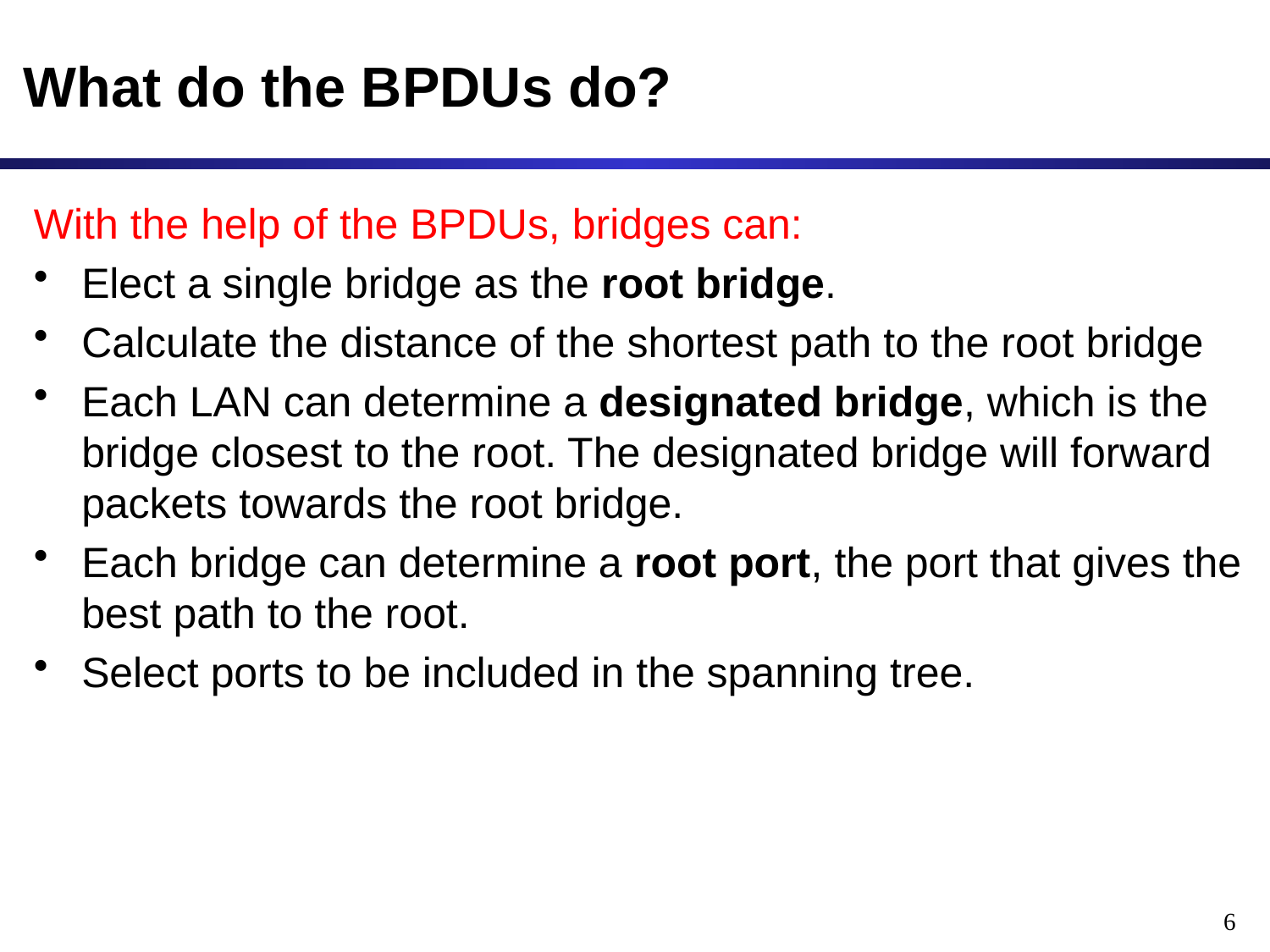

# What do the BPDUs do?
With the help of the BPDUs, bridges can:
Elect a single bridge as the root bridge.
Calculate the distance of the shortest path to the root bridge
Each LAN can determine a designated bridge, which is the bridge closest to the root. The designated bridge will forward packets towards the root bridge.
Each bridge can determine a root port, the port that gives the best path to the root.
Select ports to be included in the spanning tree.
6